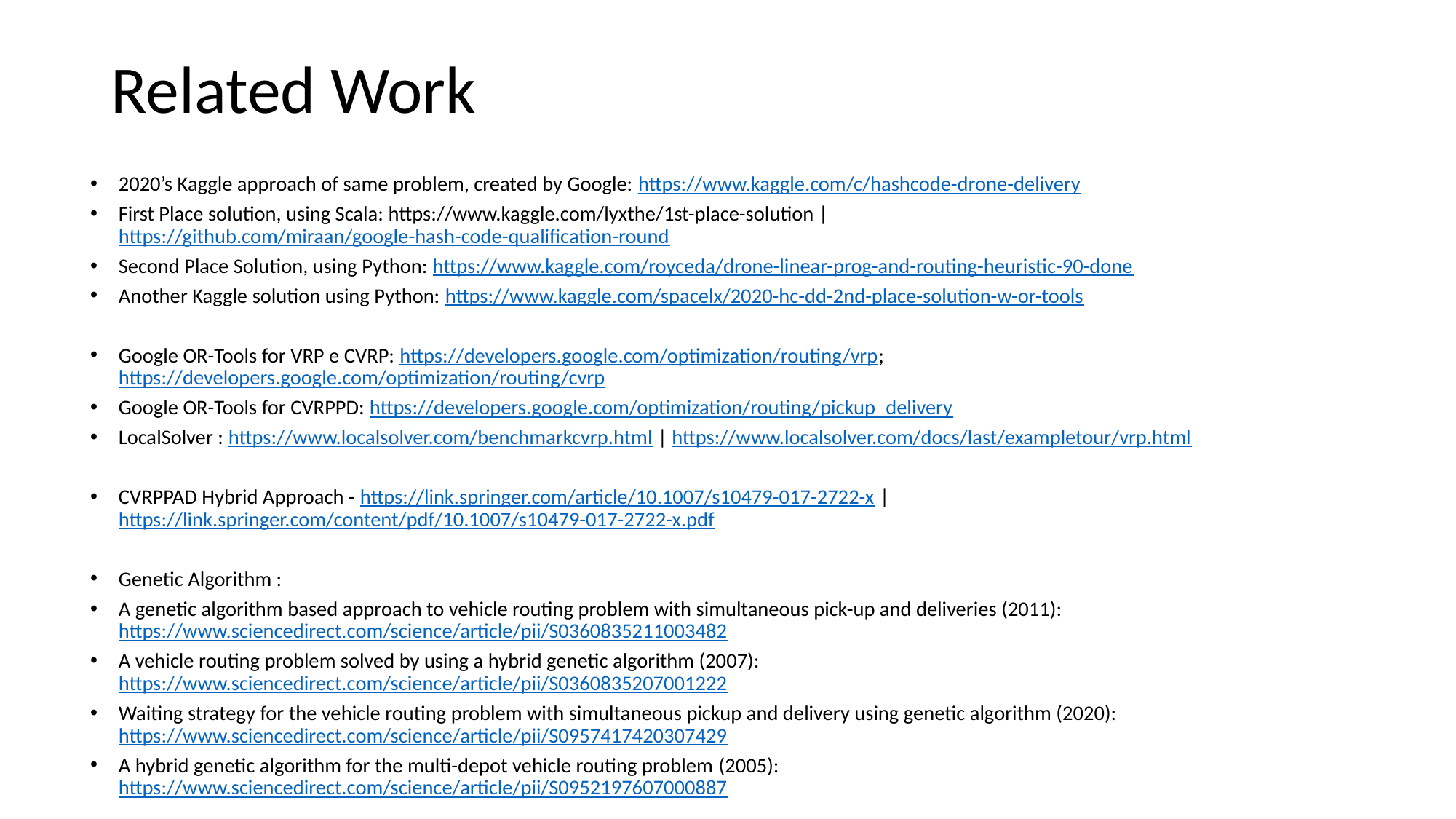

# Related Work
2020’s Kaggle approach of same problem, created by Google: https://www.kaggle.com/c/hashcode-drone-delivery
First Place solution, using Scala: https://www.kaggle.com/lyxthe/1st-place-solution | https://github.com/miraan/google-hash-code-qualification-round
Second Place Solution, using Python: https://www.kaggle.com/royceda/drone-linear-prog-and-routing-heuristic-90-done
Another Kaggle solution using Python: https://www.kaggle.com/spacelx/2020-hc-dd-2nd-place-solution-w-or-tools

Google OR-Tools for VRP e CVRP: https://developers.google.com/optimization/routing/vrp;  https://developers.google.com/optimization/routing/cvrp
Google OR-Tools for CVRPPD: https://developers.google.com/optimization/routing/pickup_delivery
LocalSolver : https://www.localsolver.com/benchmarkcvrp.html | https://www.localsolver.com/docs/last/exampletour/vrp.html

CVRPPAD Hybrid Approach - https://link.springer.com/article/10.1007/s10479-017-2722-x | https://link.springer.com/content/pdf/10.1007/s10479-017-2722-x.pdf

Genetic Algorithm :
A genetic algorithm based approach to vehicle routing problem with simultaneous pick-up and deliveries (2011): https://www.sciencedirect.com/science/article/pii/S0360835211003482
A vehicle routing problem solved by using a hybrid genetic algorithm (2007): https://www.sciencedirect.com/science/article/pii/S0360835207001222
Waiting strategy for the vehicle routing problem with simultaneous pickup and delivery using genetic algorithm (2020): https://www.sciencedirect.com/science/article/pii/S0957417420307429
A hybrid genetic algorithm for the multi-depot vehicle routing problem (2005): https://www.sciencedirect.com/science/article/pii/S0952197607000887